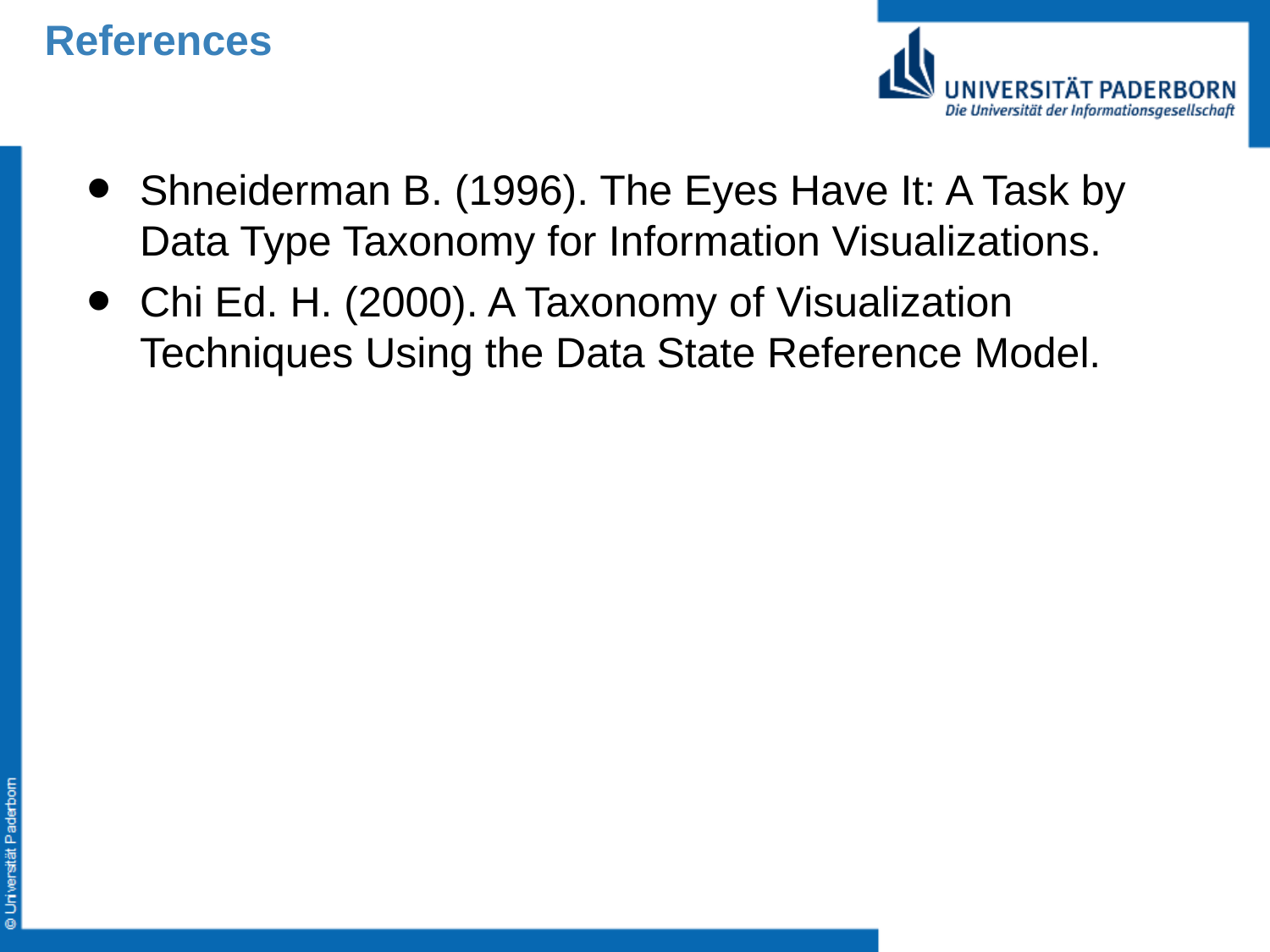

# References
Shneiderman B. (1996). The Eyes Have It: A Task by Data Type Taxonomy for Information Visualizations.
Chi Ed. H. (2000). A Taxonomy of Visualization Techniques Using the Data State Reference Model.